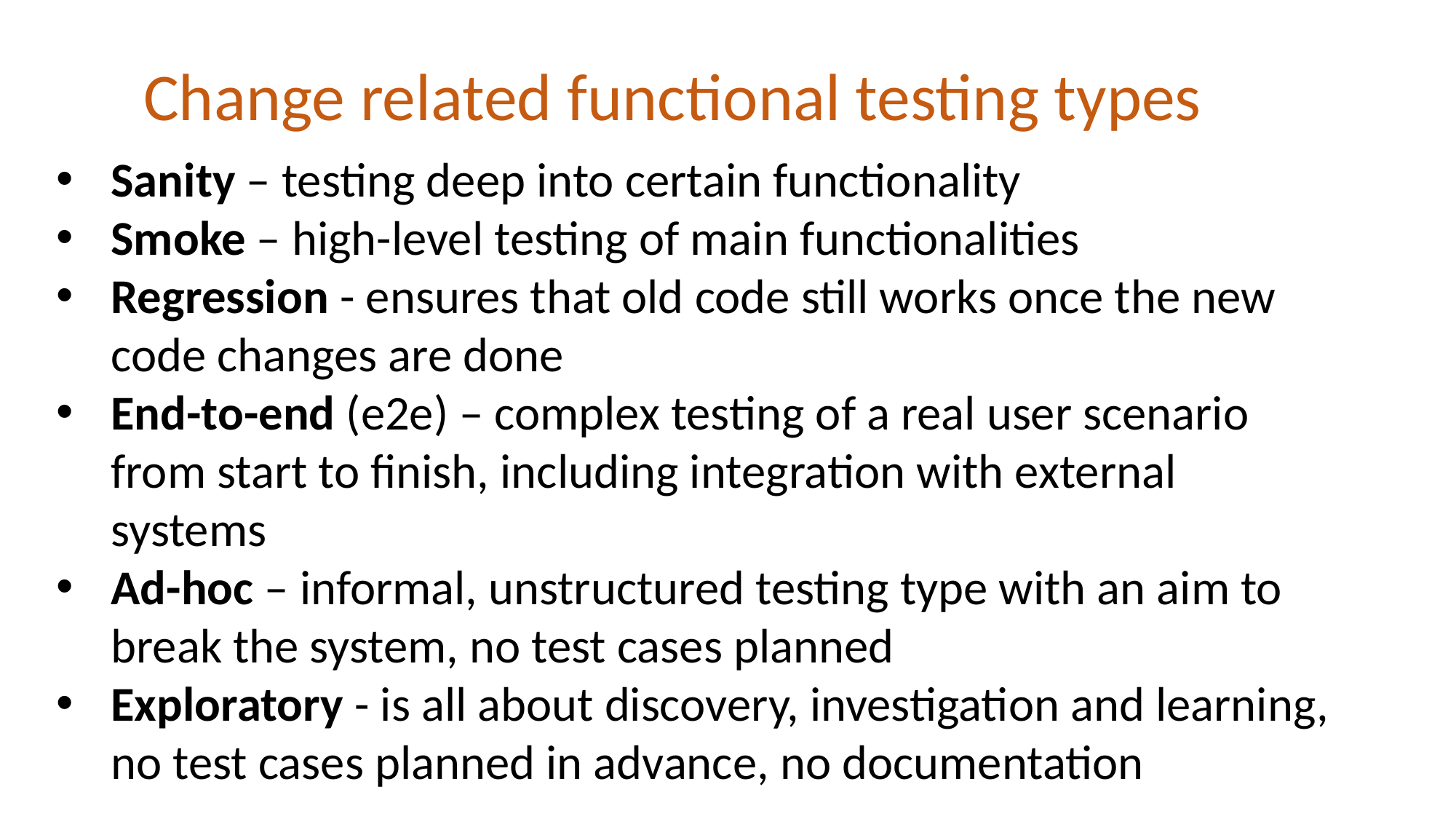

Change related functional testing types
Sanity – testing deep into certain functionality
Smoke – high-level testing of main functionalities
Regression - ensures that old code still works once the new code changes are done
End-to-end (e2e) – complex testing of a real user scenario from start to finish, including integration with external systems
Ad-hoc – informal, unstructured testing type with an aim to break the system, no test cases planned
Exploratory - is all about discovery, investigation and learning, no test cases planned in advance, no documentation